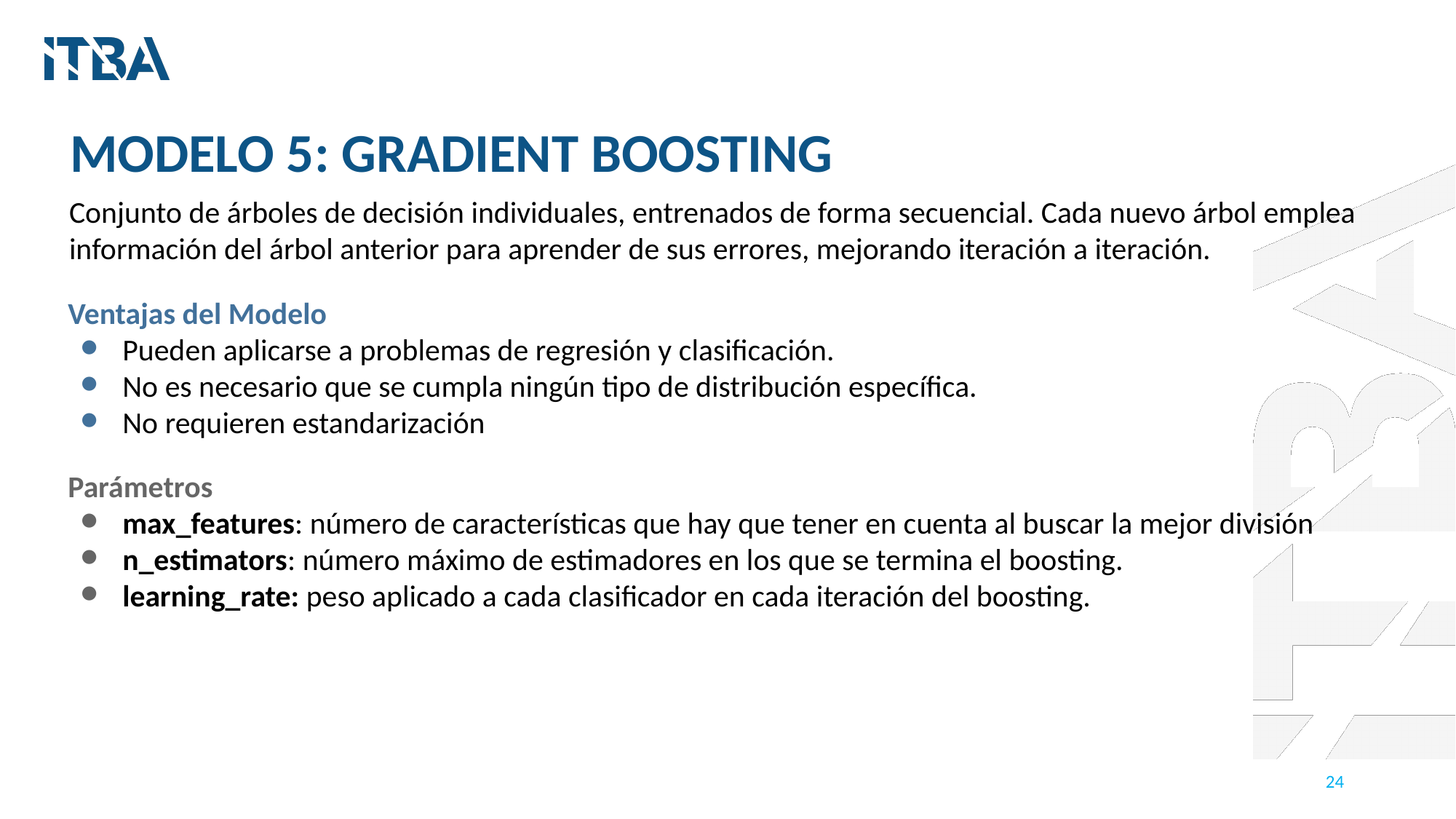

MODELO 5: GRADIENT BOOSTING

Conjunto de árboles de decisión individuales, entrenados de forma secuencial. Cada nuevo árbol emplea información del árbol anterior para aprender de sus errores, mejorando iteración a iteración.

Ventajas del Modelo
Pueden aplicarse a problemas de regresión y clasificación.
No es necesario que se cumpla ningún tipo de distribución específica.
No requieren estandarización
Parámetros
max_features: número de características que hay que tener en cuenta al buscar la mejor división
n_estimators: número máximo de estimadores en los que se termina el boosting.
learning_rate: peso aplicado a cada clasificador en cada iteración del boosting.

24